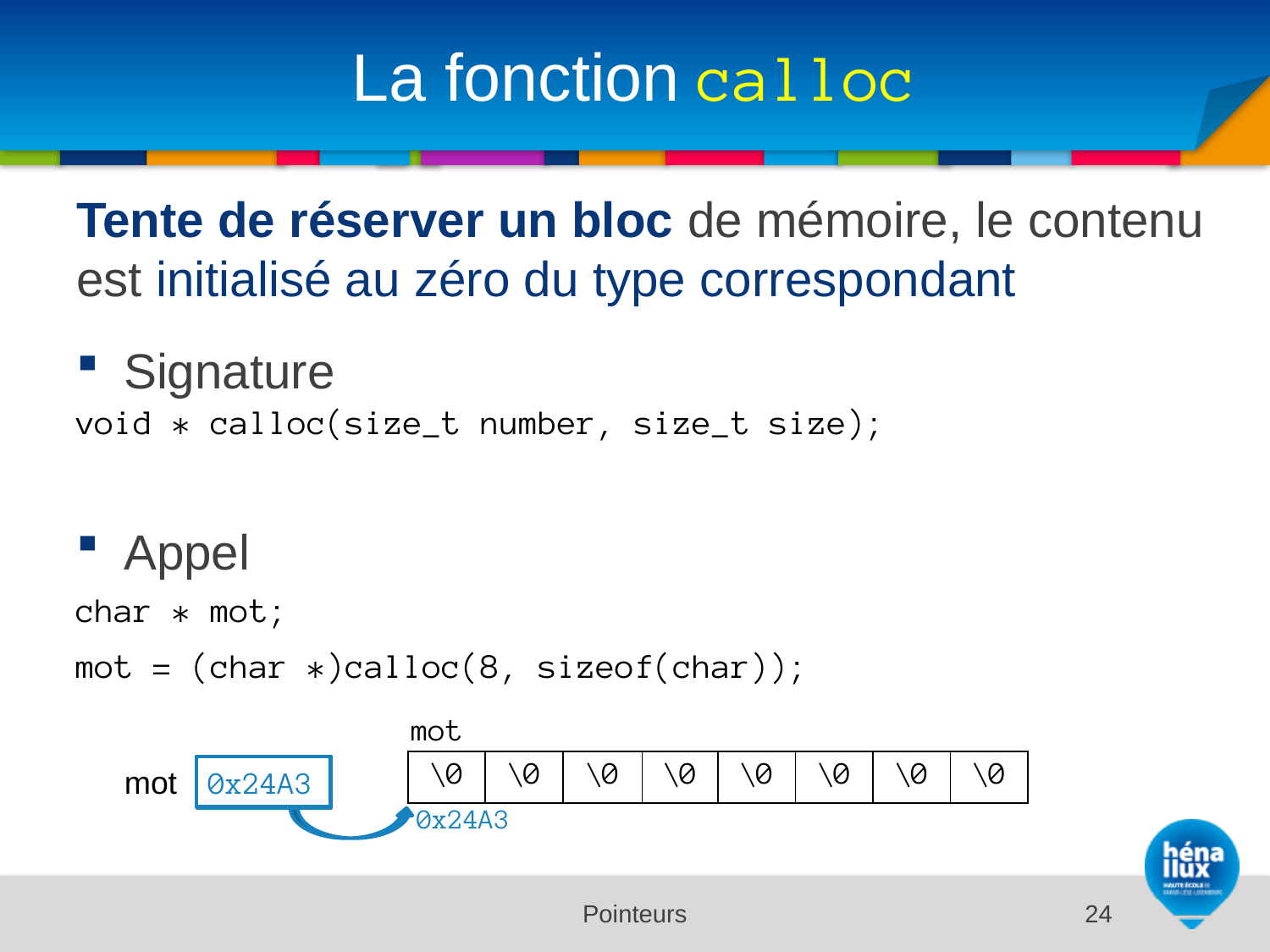

# La fonction calloc
Tente de réserver un bloc de mémoire, le contenu est initialisé au zéro du type correspondant

Signature
void * calloc(size_t number, size_t size);

Appel
char * mot;
mot = (char *)calloc(8, sizeof(char));

mot
| \0 | \0 | \0 | \0 | \0 | \0 | \0 | \0 |
| --- | --- | --- | --- | --- | --- | --- | --- |
0x24A3

mot

0x24A3
Pointeurs
24